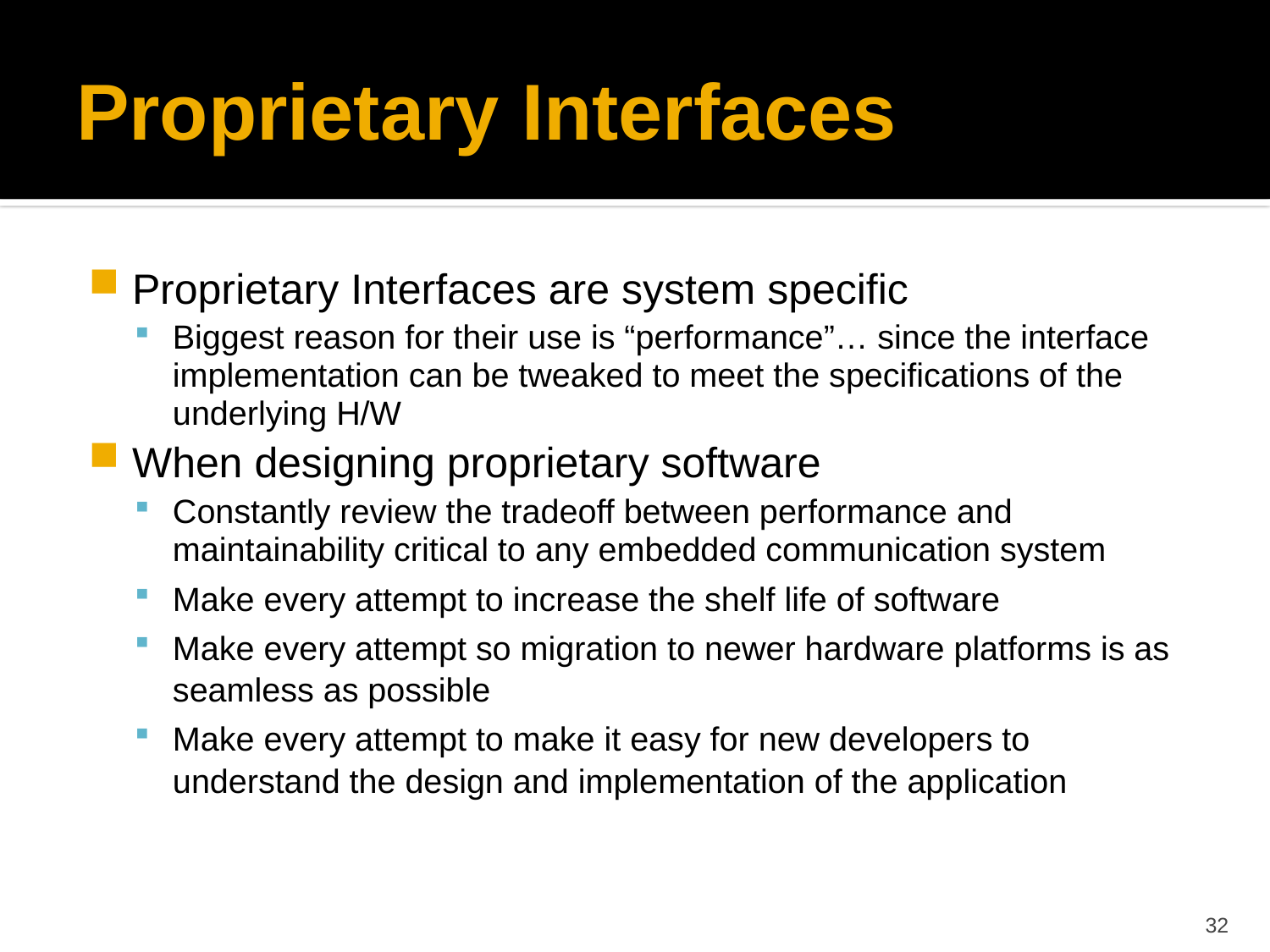

# Proprietary Interfaces
Proprietary Interfaces are system specific
Biggest reason for their use is “performance”… since the interface implementation can be tweaked to meet the specifications of the underlying H/W
When designing proprietary software
Constantly review the tradeoff between performance and maintainability critical to any embedded communication system
Make every attempt to increase the shelf life of software
Make every attempt so migration to newer hardware platforms is as seamless as possible
Make every attempt to make it easy for new developers to understand the design and implementation of the application
32